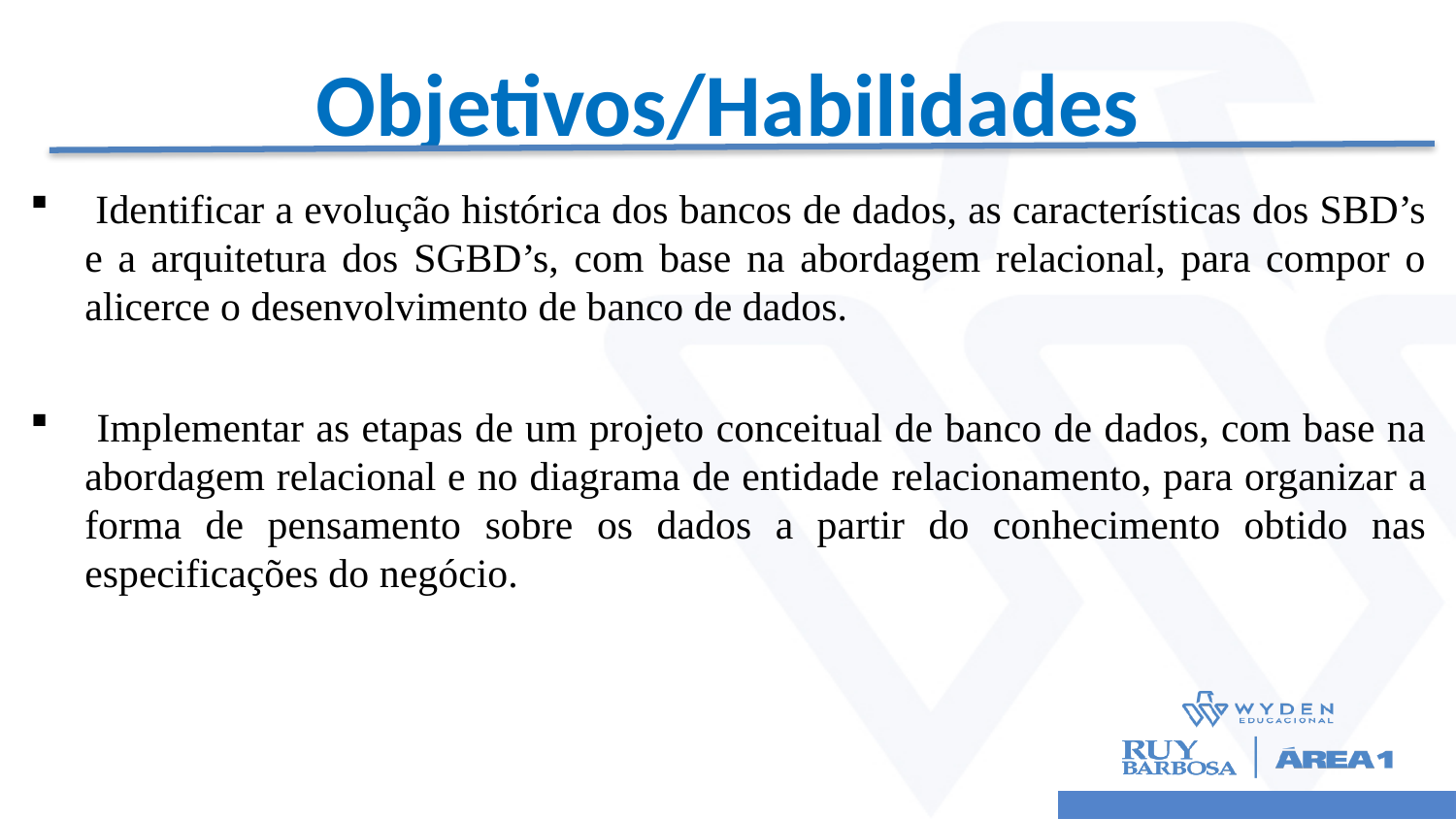

# Objetivos/Habilidades
­ Identificar a evolução histórica dos bancos de dados, as características dos SBD’s e a arquitetura dos SGBD’s, com base na abordagem relacional, para compor o alicerce o desenvolvimento de banco de dados.

­ Implementar as etapas de um projeto conceitual de banco de dados, com base na abordagem relacional e no diagrama de entidade ­relacionamento, para organizar a forma de pensamento sobre os dados a partir do conhecimento obtido nas especificações do negócio.